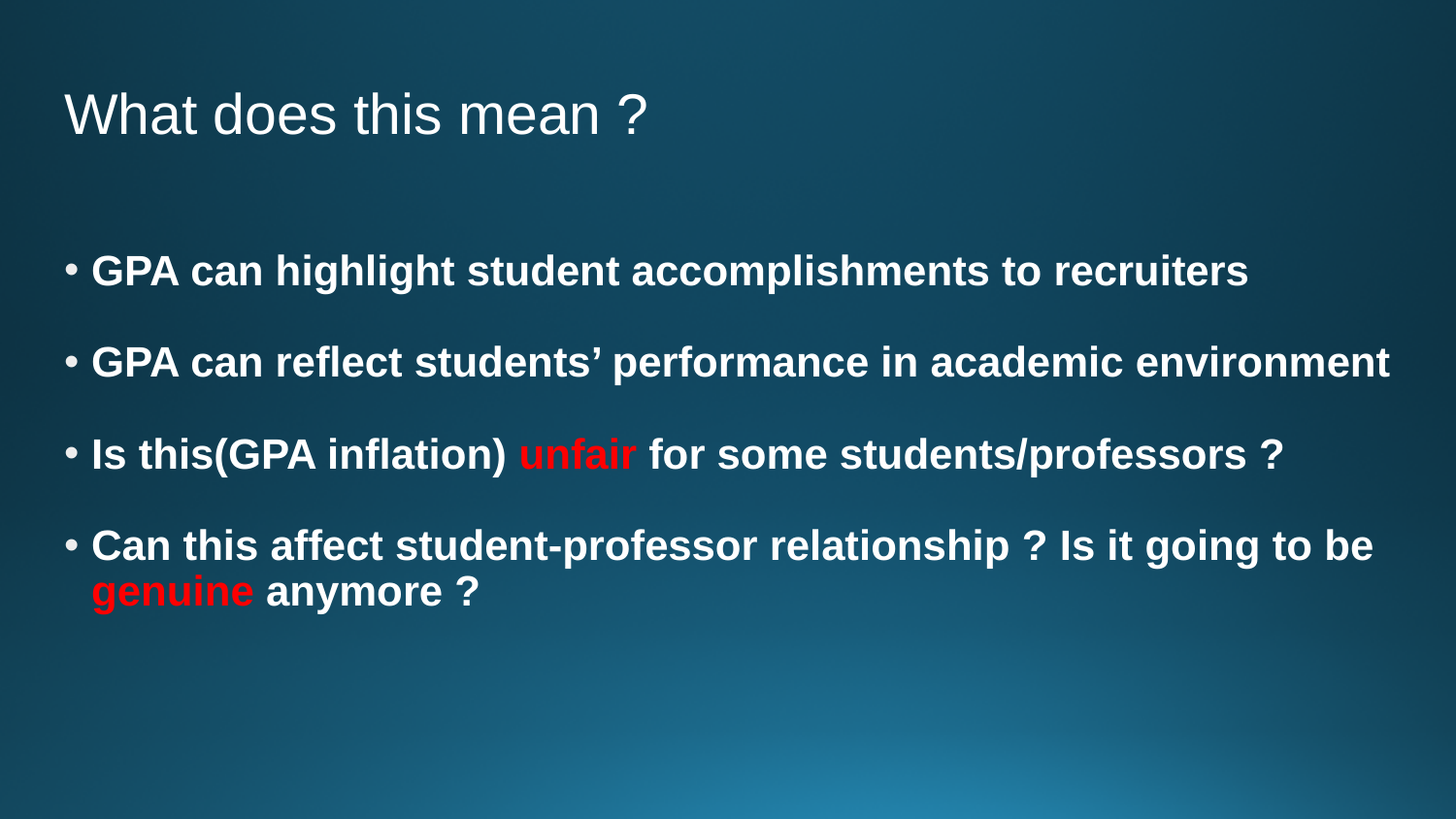

# What does this mean ?

GPA can highlight student accomplishments to recruiters

GPA can reflect students’ performance in academic environment

Is this(GPA inflation) unfair for some students/professors ?

Can this affect student-professor relationship ? Is it going to be genuine anymore ?